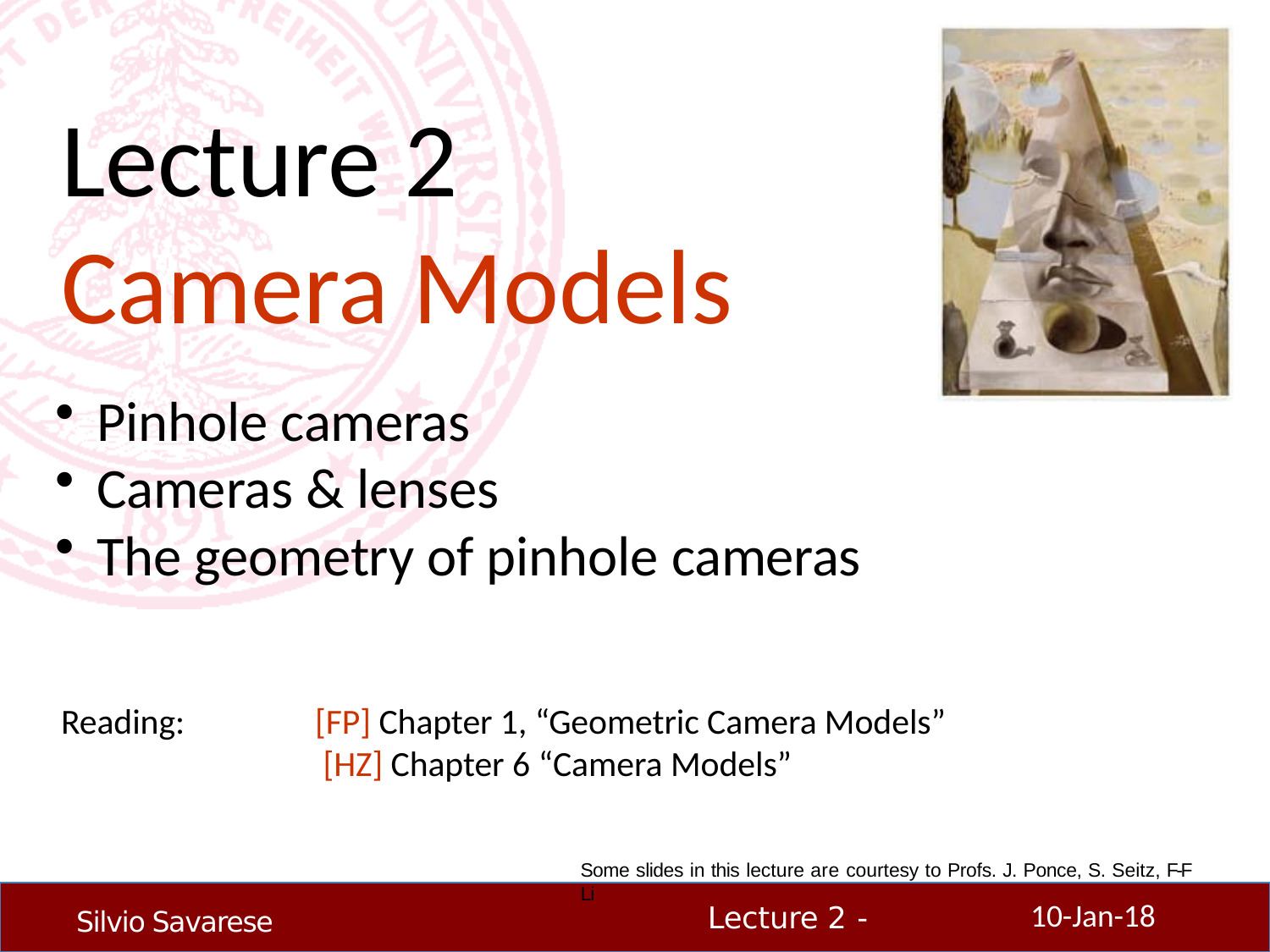

# Lecture 2  Camera Models
Pinhole cameras
Cameras & lenses
The geometry of pinhole cameras
Reading:
[FP] Chapter 1, “Geometric Camera Models”  [HZ] Chapter 6 “Camera Models”
Some slides in this lecture are courtesy to Profs. J. Ponce, S. Seitz, F-F Li

10-Jan-18
Lecture 2 -
Silvio Savarese